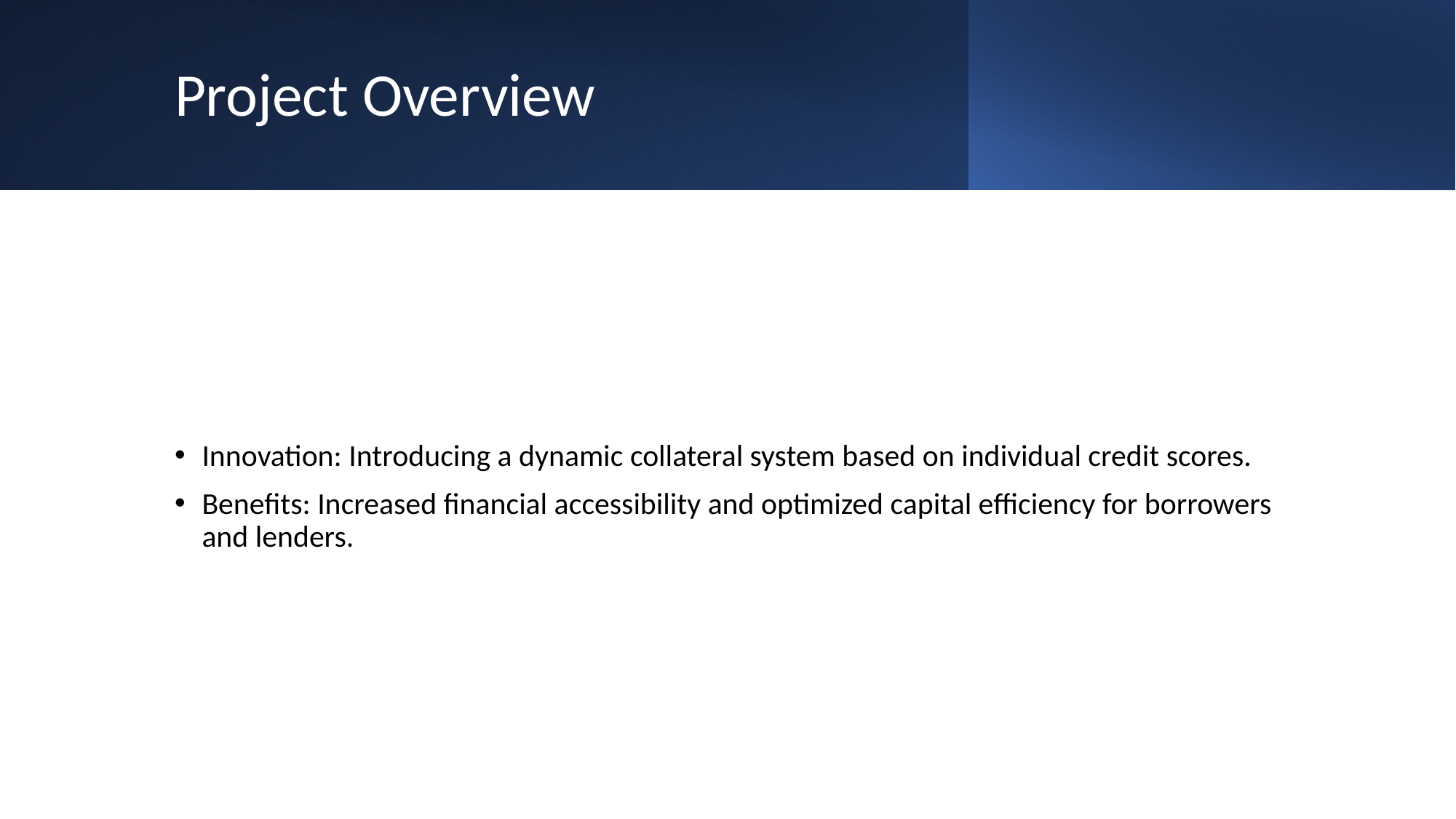

# Project Overview
Innovation: Introducing a dynamic collateral system based on individual credit scores.
Benefits: Increased financial accessibility and optimized capital efficiency for borrowers and lenders.